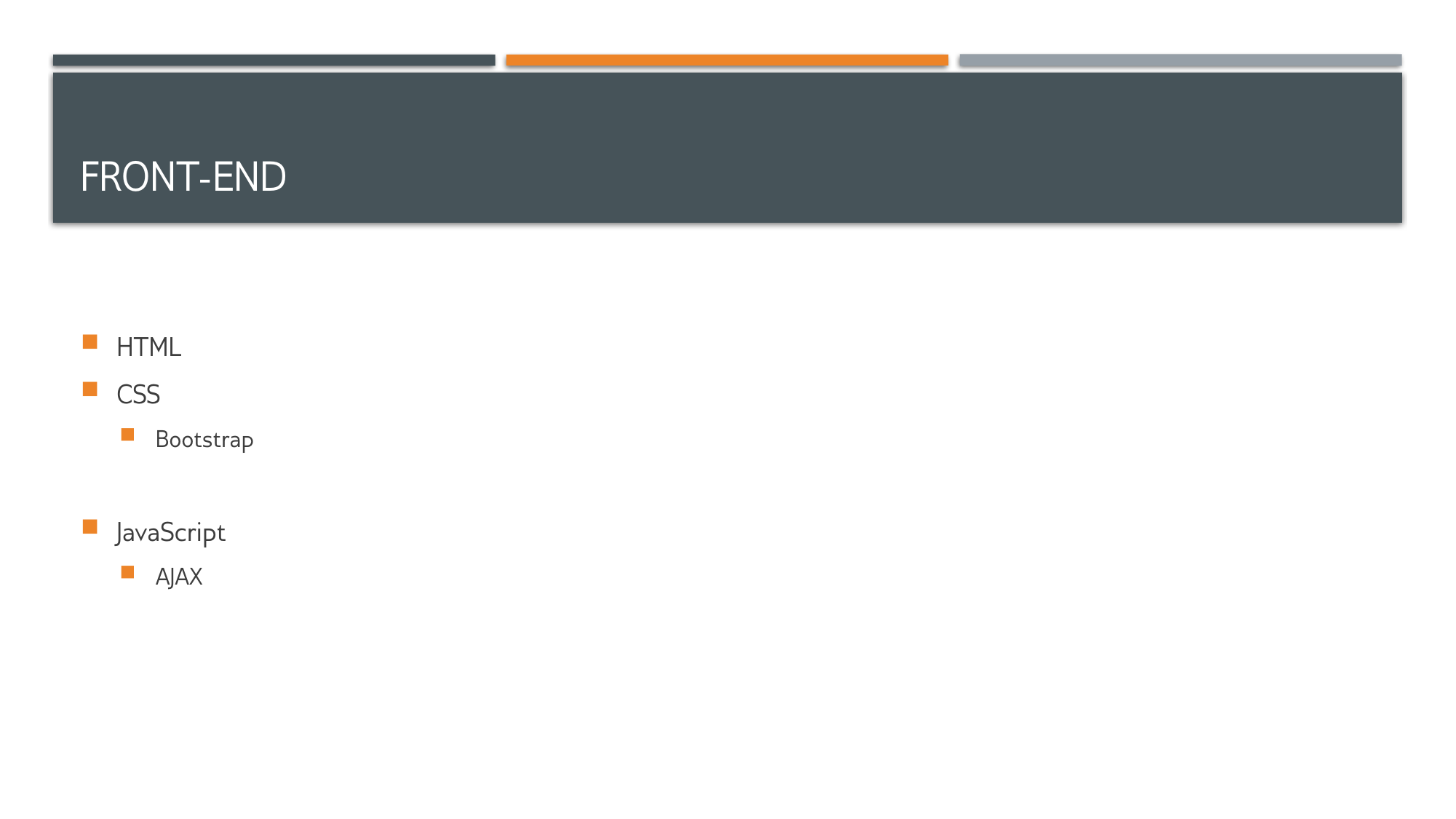

# Front-End
HTML
CSS
Bootstrap

JavaScript
AJAX